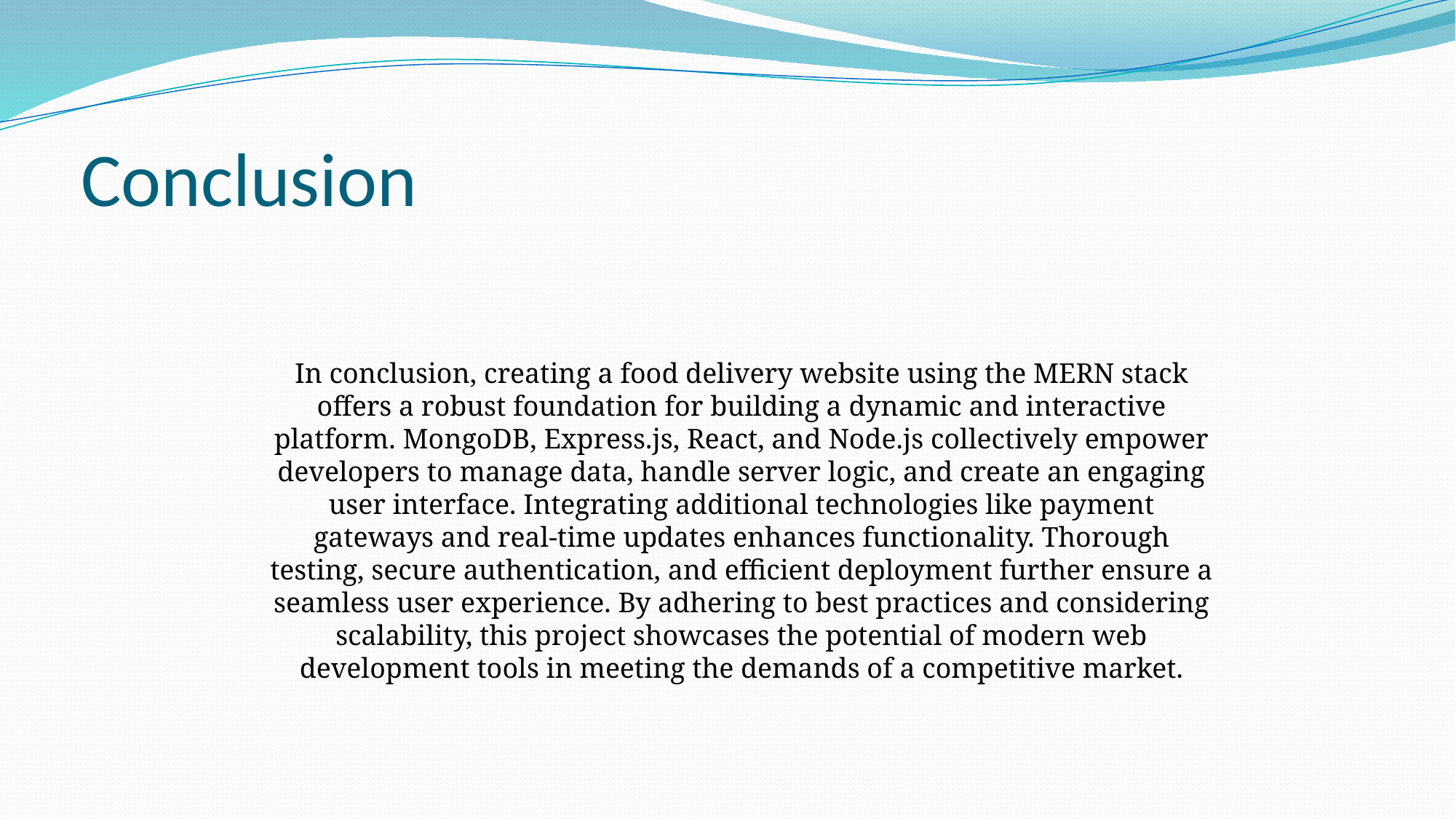

# Conclusion
In conclusion, creating a food delivery website using the MERN stack offers a robust foundation for building a dynamic and interactive platform. MongoDB, Express.js, React, and Node.js collectively empower developers to manage data, handle server logic, and create an engaging user interface. Integrating additional technologies like payment gateways and real-time updates enhances functionality. Thorough testing, secure authentication, and efficient deployment further ensure a seamless user experience. By adhering to best practices and considering scalability, this project showcases the potential of modern web development tools in meeting the demands of a competitive market.